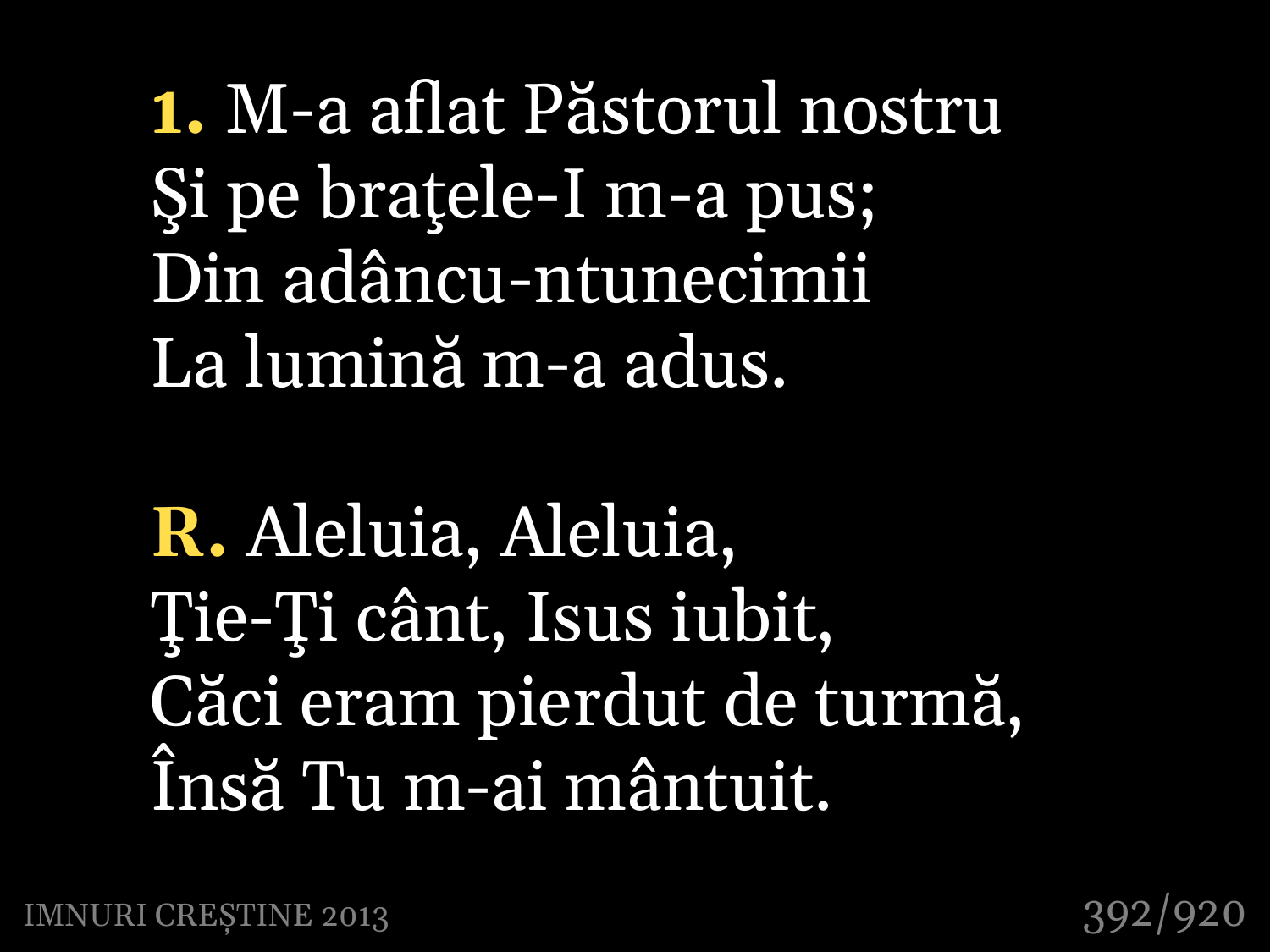

1. M-a aflat Păstorul nostru
Şi pe braţele-I m-a pus;
Din adâncu-ntunecimii
La lumină m-a adus.

R. Aleluia, Aleluia,
Ţie-Ţi cânt, Isus iubit,
Căci eram pierdut de turmă,
Însă Tu m-ai mântuit.
392/920
IMNURI CREȘTINE 2013